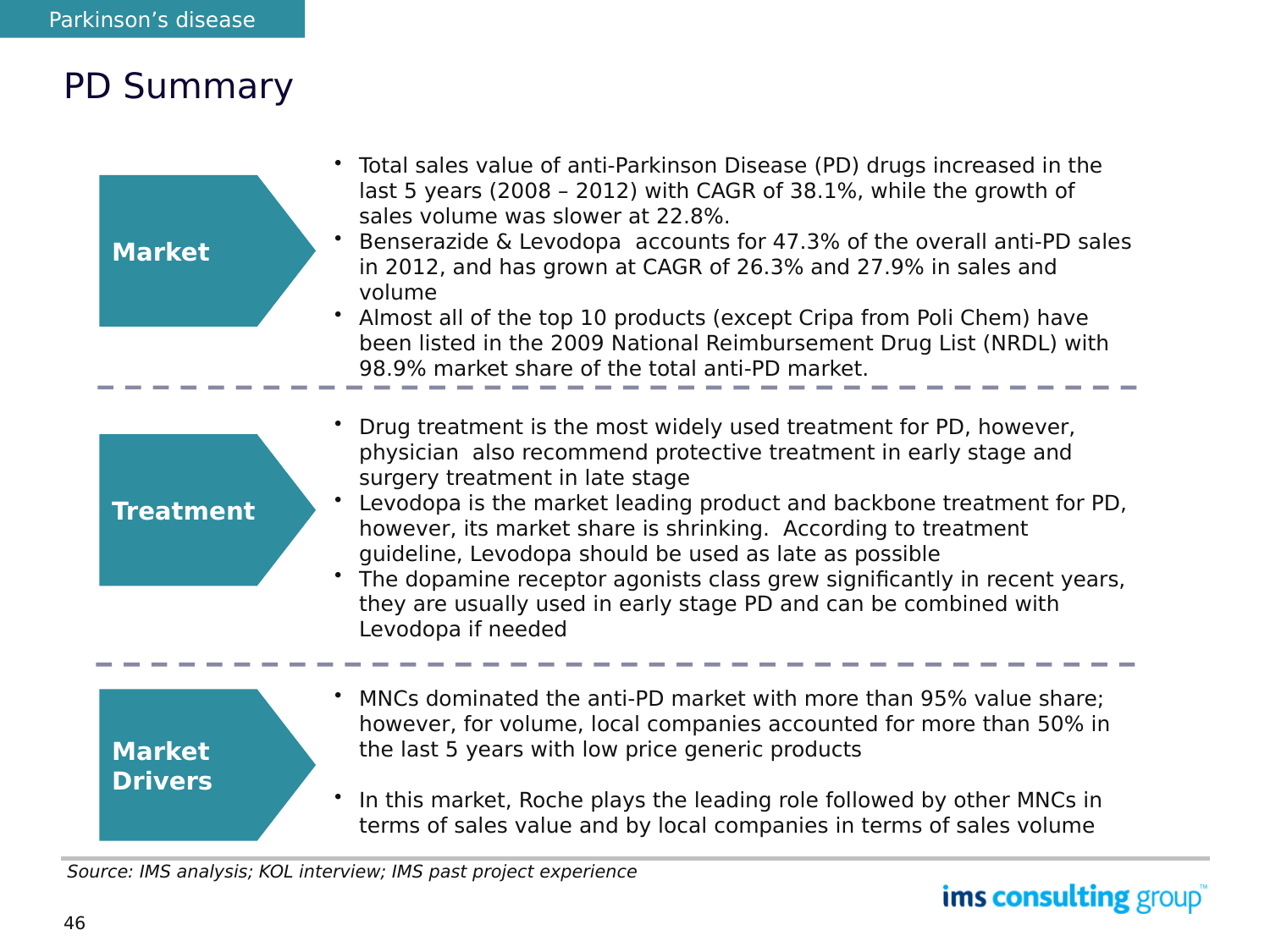

Parkinson’s disease
# PD Summary
Total sales value of anti-Parkinson Disease (PD) drugs increased in the last 5 years (2008 – 2012) with CAGR of 38.1%, while the growth of sales volume was slower at 22.8%.
Benserazide & Levodopa  accounts for 47.3% of the overall anti-PD sales in 2012, and has grown at CAGR of 26.3% and 27.9% in sales and volume
Almost all of the top 10 products (except Cripa from Poli Chem) have been listed in the 2009 National Reimbursement Drug List (NRDL) with 98.9% market share of the total anti-PD market.
Market

Drug treatment is the most widely used treatment for PD, however, physician  also recommend protective treatment in early stage and surgery treatment in late stage
Levodopa is the market leading product and backbone treatment for PD, however, its market share is shrinking.  According to treatment guideline, Levodopa should be used as late as possible
The dopamine receptor agonists class grew significantly in recent years, they are usually used in early stage PD and can be combined with Levodopa if needed
Treatment

MNCs dominated the anti-PD market with more than 95% value share; however, for volume, local companies accounted for more than 50% in the last 5 years with low price generic products

In this market, Roche plays the leading role followed by other MNCs in terms of sales value and by local companies in terms of sales volume
Market
Drivers
Source: IMS analysis; KOL interview; IMS past project experience